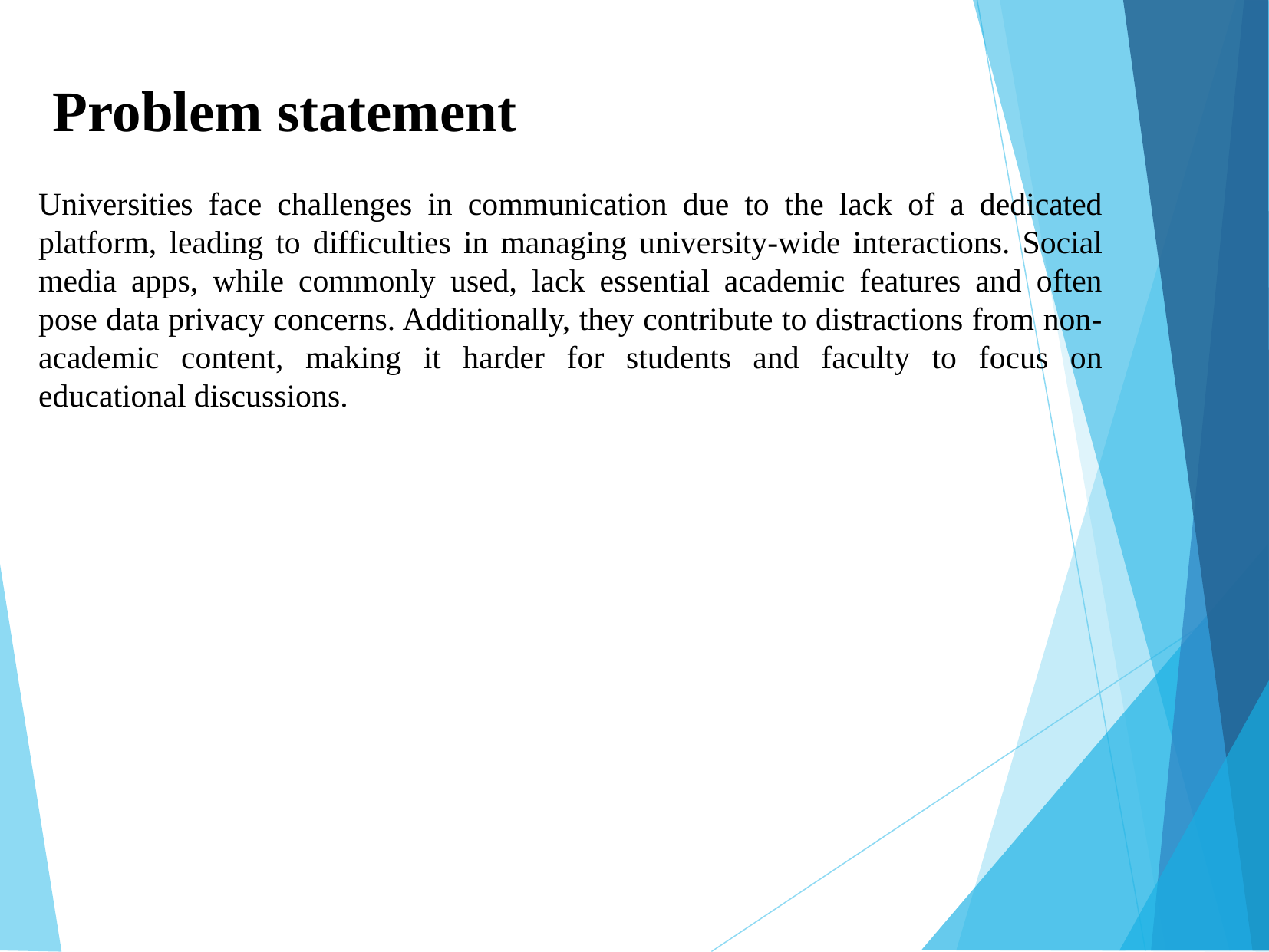

Problem statement
Universities face challenges in communication due to the lack of a dedicated platform, leading to difficulties in managing university-wide interactions. Social media apps, while commonly used, lack essential academic features and often pose data privacy concerns. Additionally, they contribute to distractions from non-academic content, making it harder for students and faculty to focus on educational discussions.